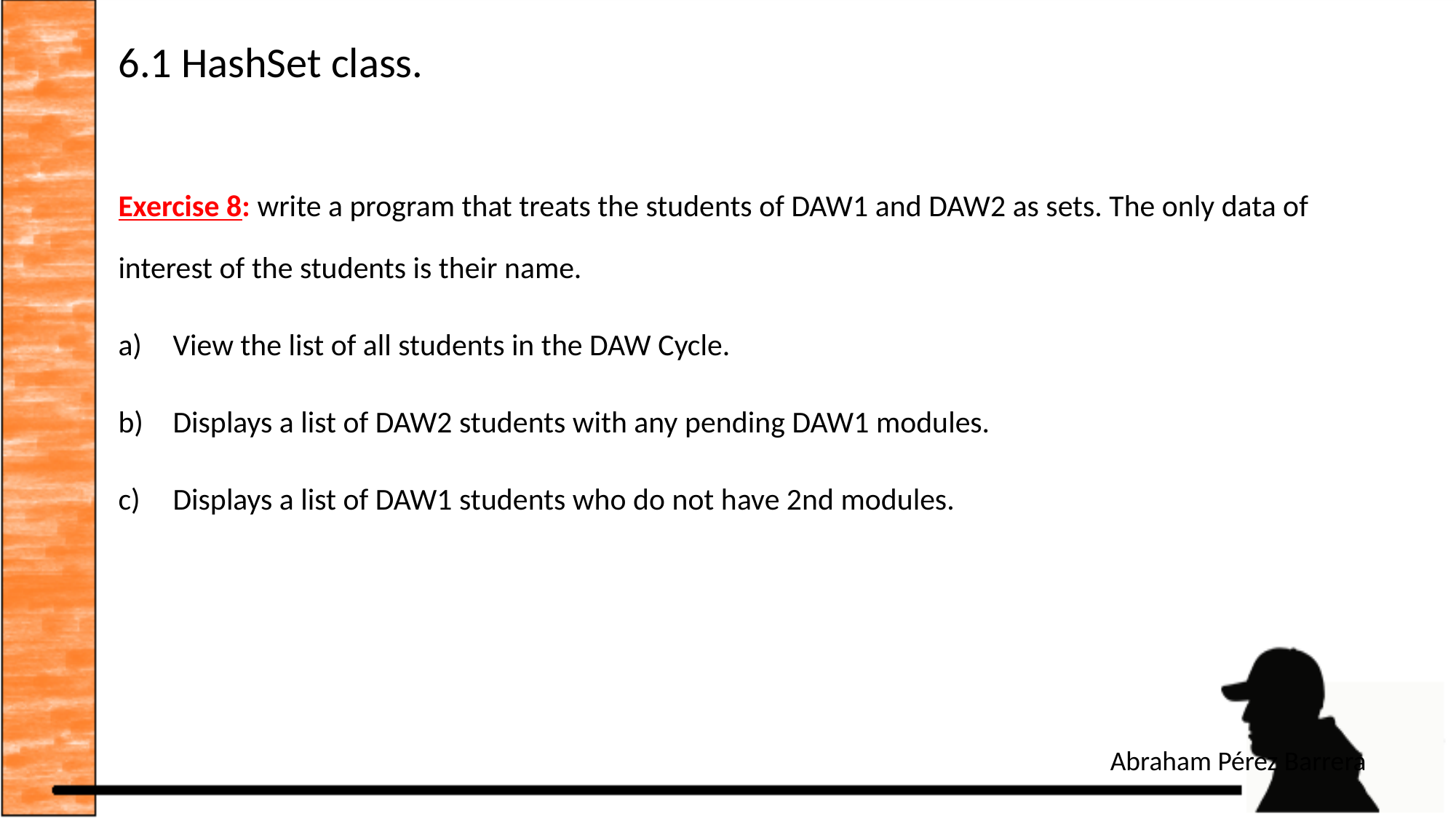

# 6.1 HashSet class.
Exercise 8: write a program that treats the students of DAW1 and DAW2 as sets. The only data of interest of the students is their name.
View the list of all students in the DAW Cycle.
Displays a list of DAW2 students with any pending DAW1 modules.
Displays a list of DAW1 students who do not have 2nd modules.